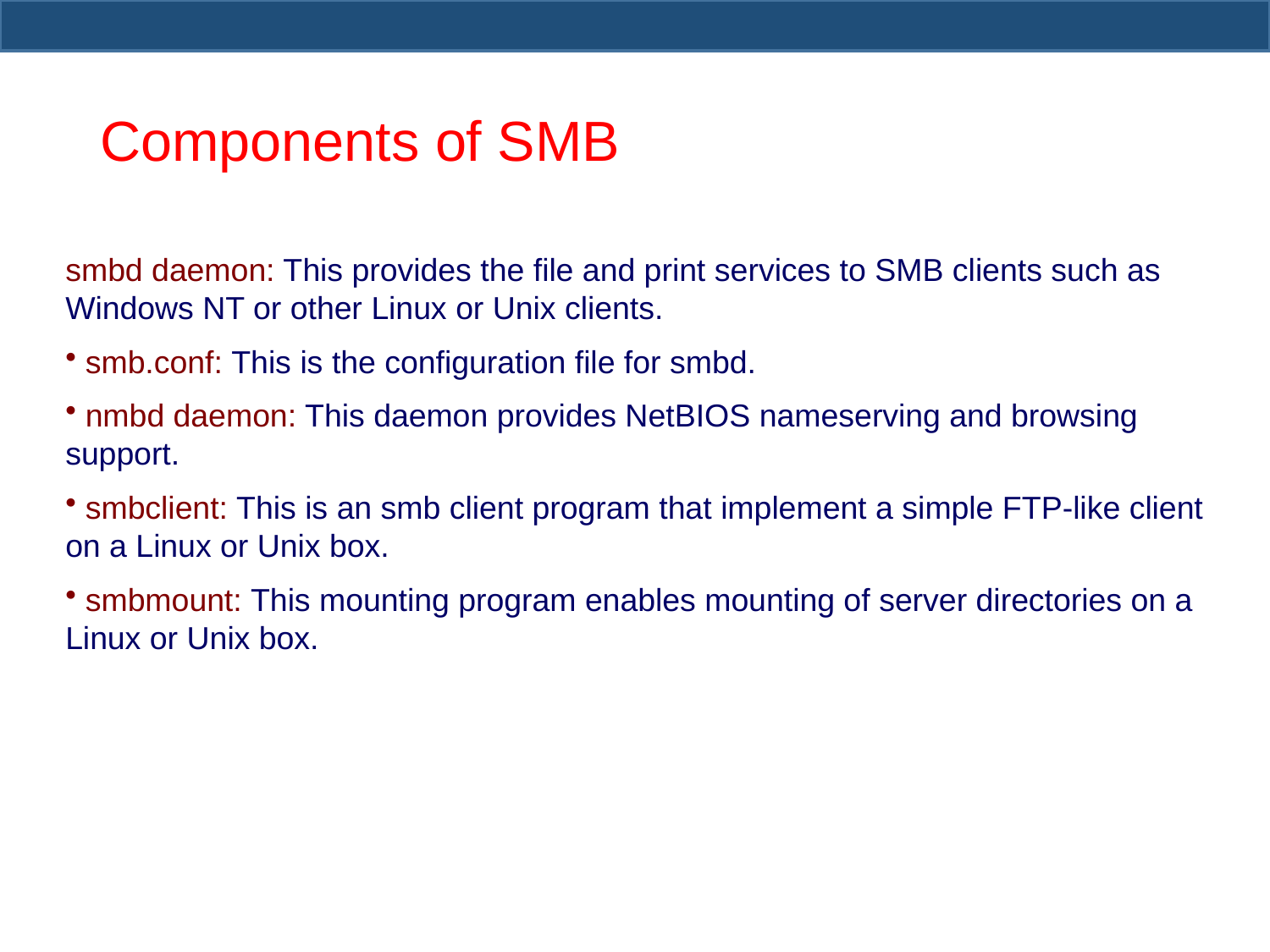

# Components of SMB
smbd daemon: This provides the file and print services to SMB clients such as Windows NT or other Linux or Unix clients.
 smb.conf: This is the configuration file for smbd.
 nmbd daemon: This daemon provides NetBIOS nameserving and browsing support.
 smbclient: This is an smb client program that implement a simple FTP-like client on a Linux or Unix box.
 smbmount: This mounting program enables mounting of server directories on a Linux or Unix box.